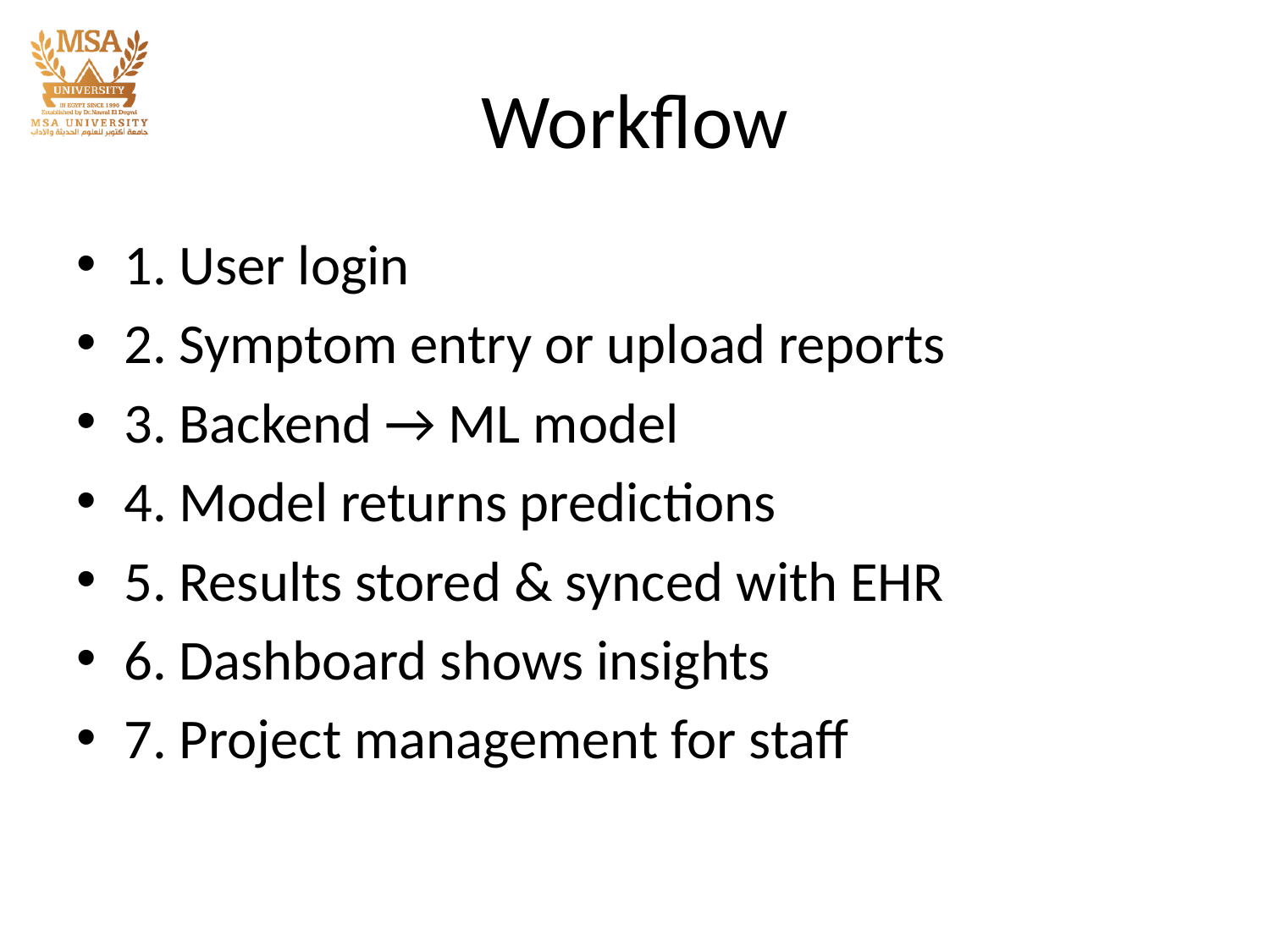

# Workflow
1. User login
2. Symptom entry or upload reports
3. Backend → ML model
4. Model returns predictions
5. Results stored & synced with EHR
6. Dashboard shows insights
7. Project management for staff